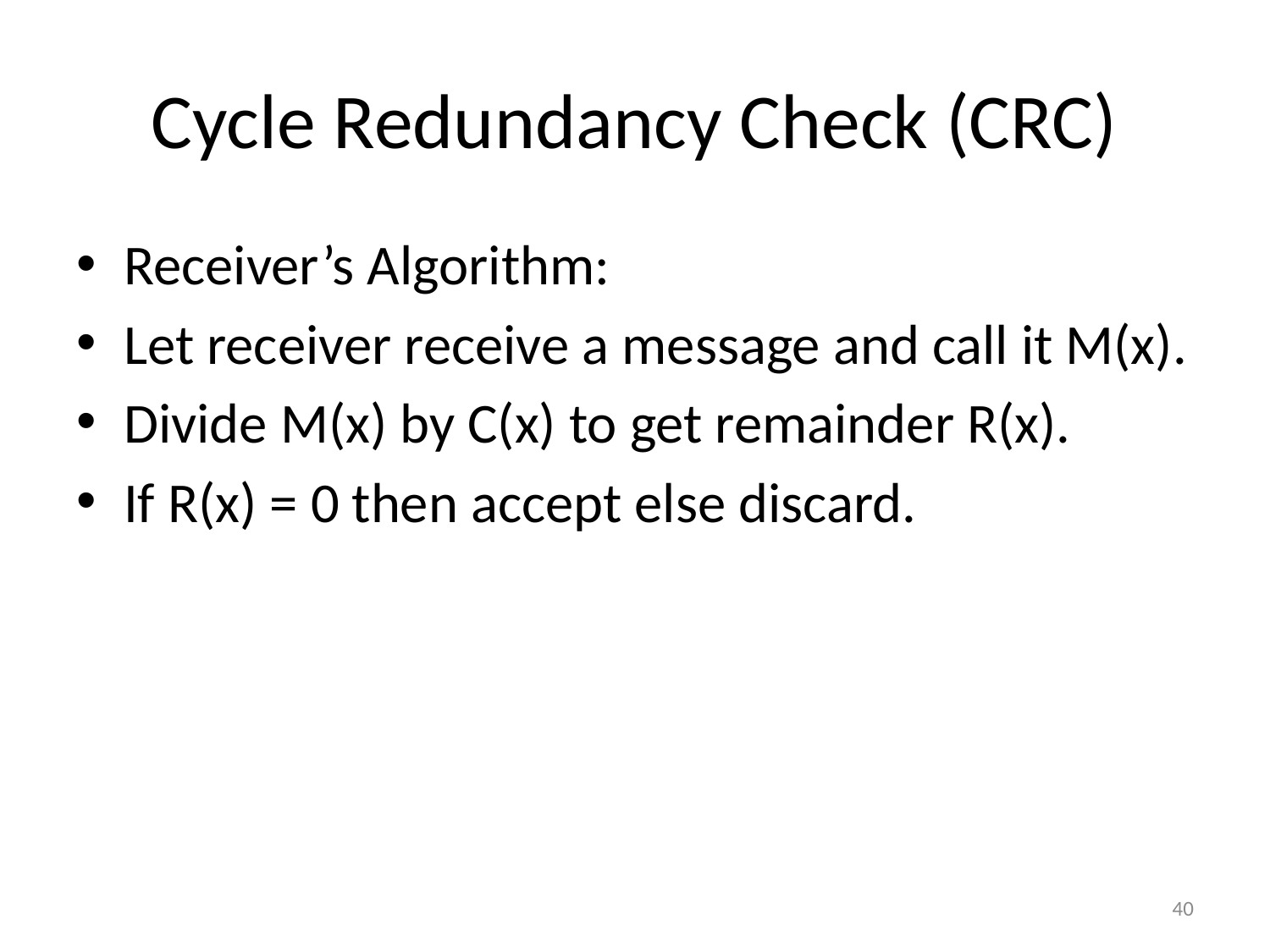

# Cycle Redundancy Check (CRC)
Receiver’s Algorithm:
Let receiver receive a message and call it M(x).
Divide M(x) by C(x) to get remainder R(x).
If R(x) = 0 then accept else discard.
40